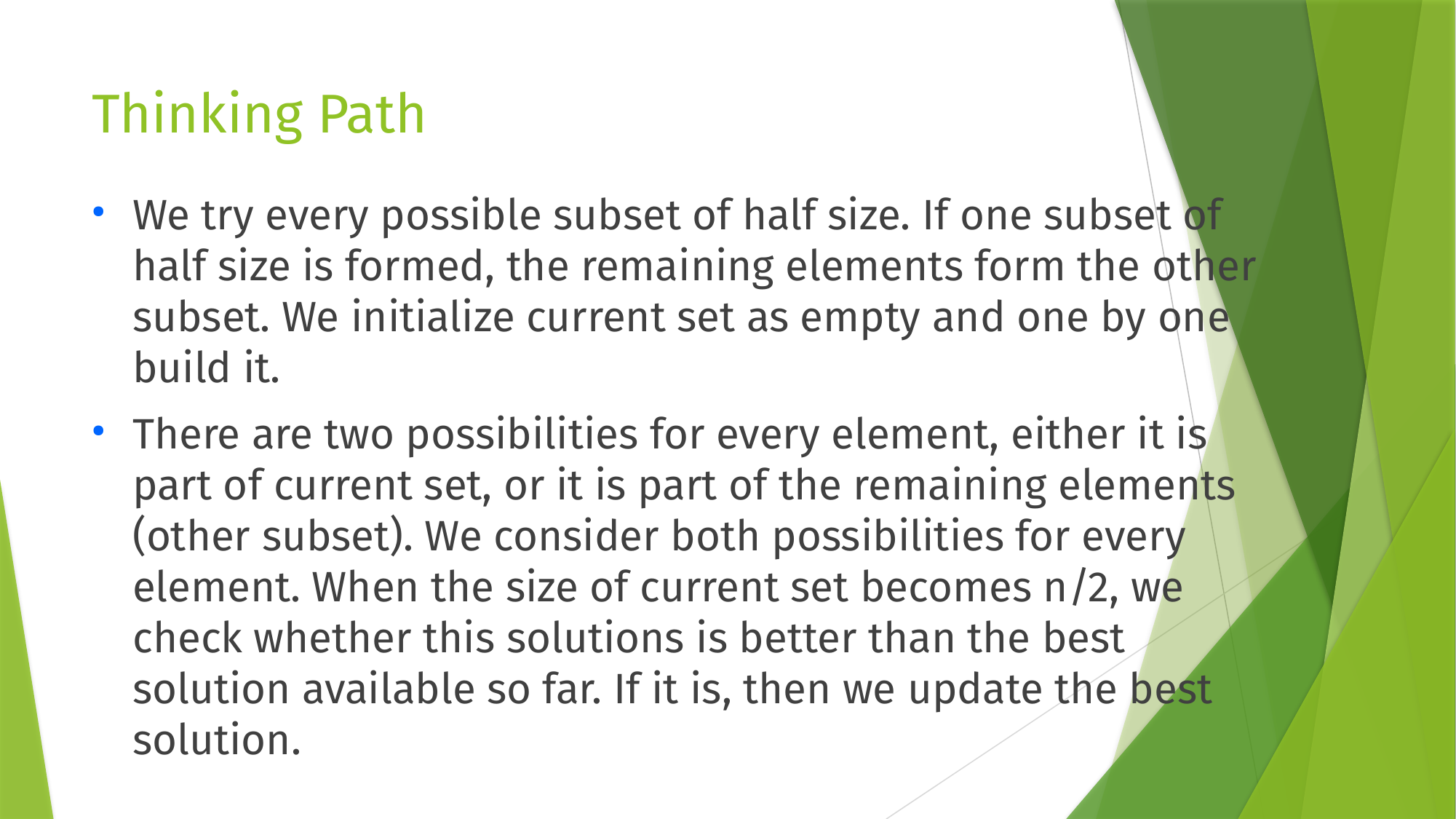

# Thinking Path
We try every possible subset of half size. If one subset of half size is formed, the remaining elements form the other subset. We initialize current set as empty and one by one build it.
There are two possibilities for every element, either it is part of current set, or it is part of the remaining elements (other subset). We consider both possibilities for every element. When the size of current set becomes n/2, we check whether this solutions is better than the best solution available so far. If it is, then we update the best solution.